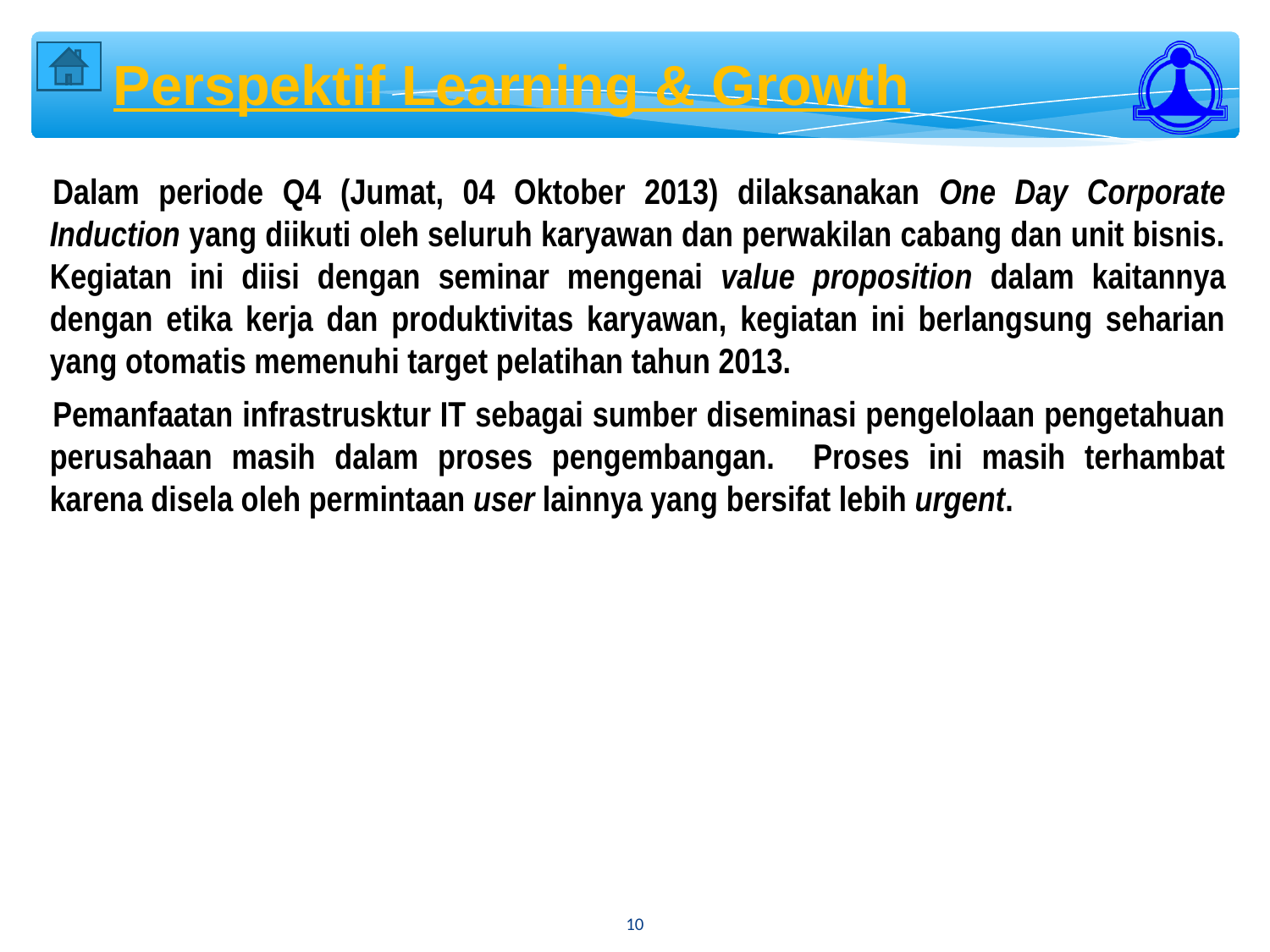

Perspektif Learning & Growth
Dalam periode Q4 (Jumat, 04 Oktober 2013) dilaksanakan One Day Corporate Induction yang diikuti oleh seluruh karyawan dan perwakilan cabang dan unit bisnis. Kegiatan ini diisi dengan seminar mengenai value proposition dalam kaitannya dengan etika kerja dan produktivitas karyawan, kegiatan ini berlangsung seharian yang otomatis memenuhi target pelatihan tahun 2013.
Pemanfaatan infrastrusktur IT sebagai sumber diseminasi pengelolaan pengetahuan perusahaan masih dalam proses pengembangan.  Proses ini masih terhambat karena disela oleh permintaan user lainnya yang bersifat lebih urgent.
10